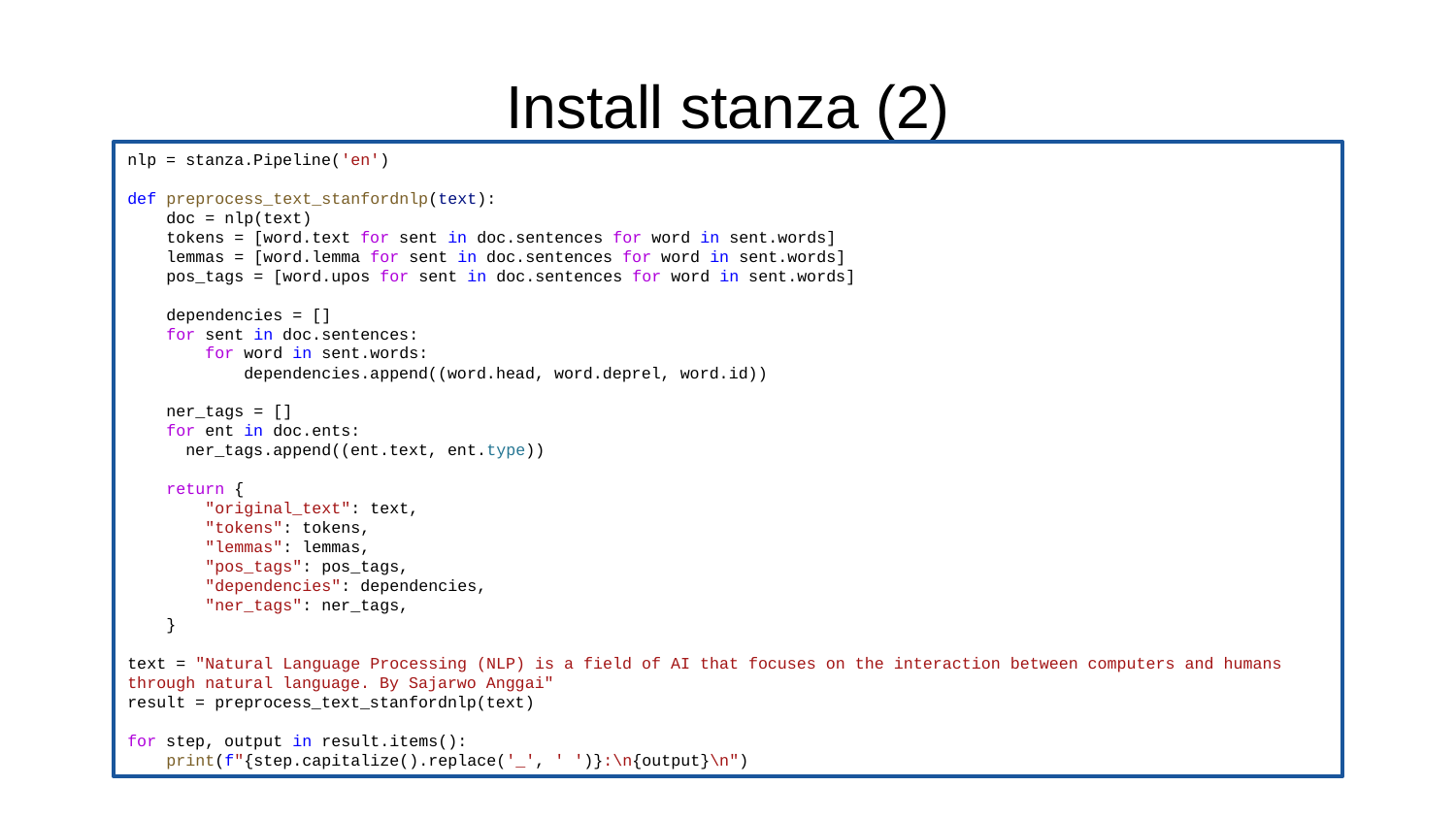

# Install stanza (2)
nlp = stanza.Pipeline('en')
def preprocess_text_stanfordnlp(text):
    doc = nlp(text)
    tokens = [word.text for sent in doc.sentences for word in sent.words]
    lemmas = [word.lemma for sent in doc.sentences for word in sent.words]
    pos_tags = [word.upos for sent in doc.sentences for word in sent.words]

    dependencies = []
    for sent in doc.sentences:
        for word in sent.words:
            dependencies.append((word.head, word.deprel, word.id))

    ner_tags = []
    for ent in doc.ents:
      ner_tags.append((ent.text, ent.type))
    return {
        "original_text": text,
        "tokens": tokens,
        "lemmas": lemmas,
        "pos_tags": pos_tags,
        "dependencies": dependencies,
        "ner_tags": ner_tags,
    }
text = "Natural Language Processing (NLP) is a field of AI that focuses on the interaction between computers and humans through natural language. By Sajarwo Anggai"
result = preprocess_text_stanfordnlp(text)
for step, output in result.items():
    print(f"{step.capitalize().replace('_', ' ')}:\n{output}\n")